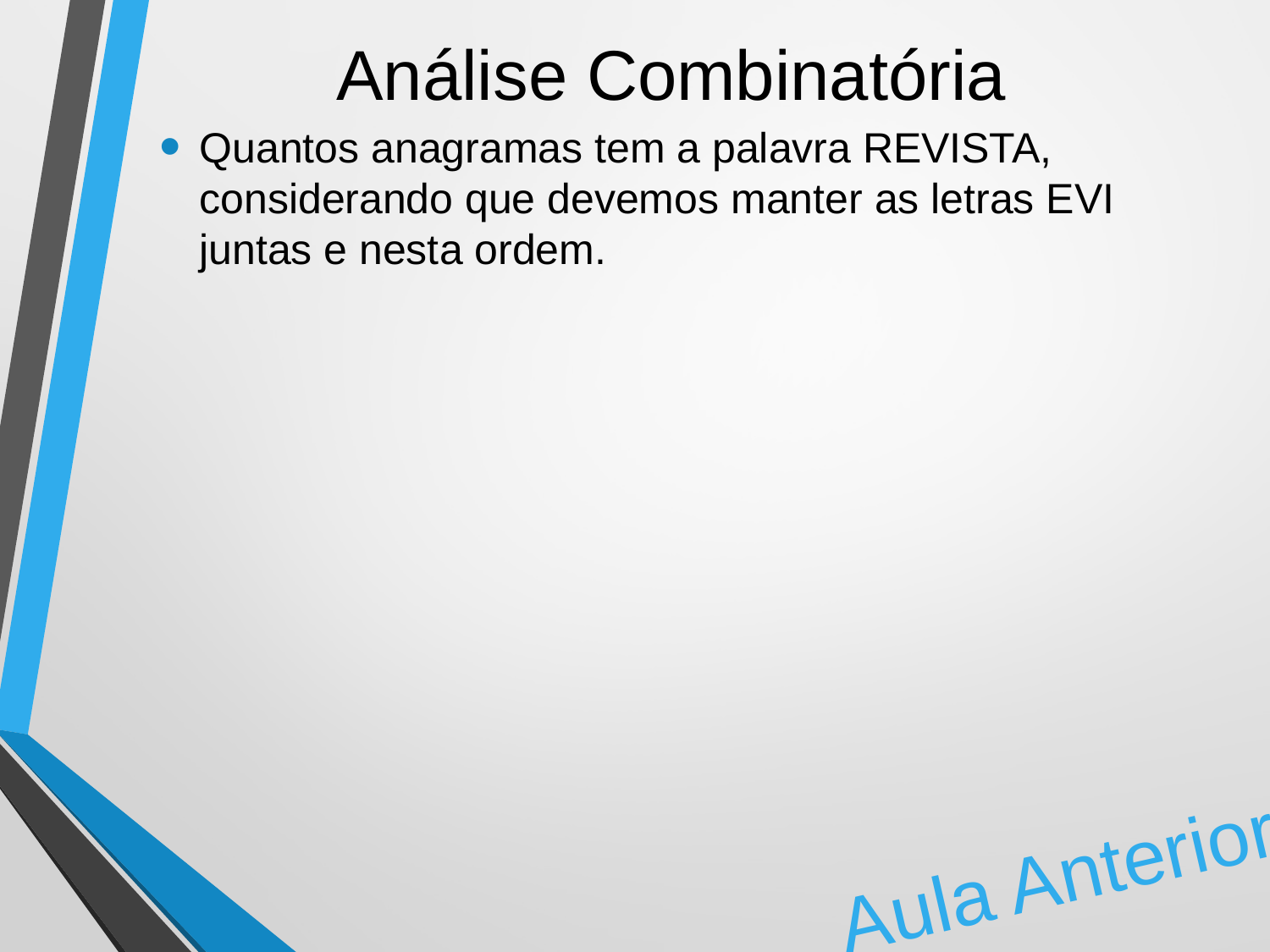

# Análise Combinatória
Quantos anagramas tem a palavra REVISTA, considerando que devemos manter as letras EVI juntas e nesta ordem.

Aula Anterior